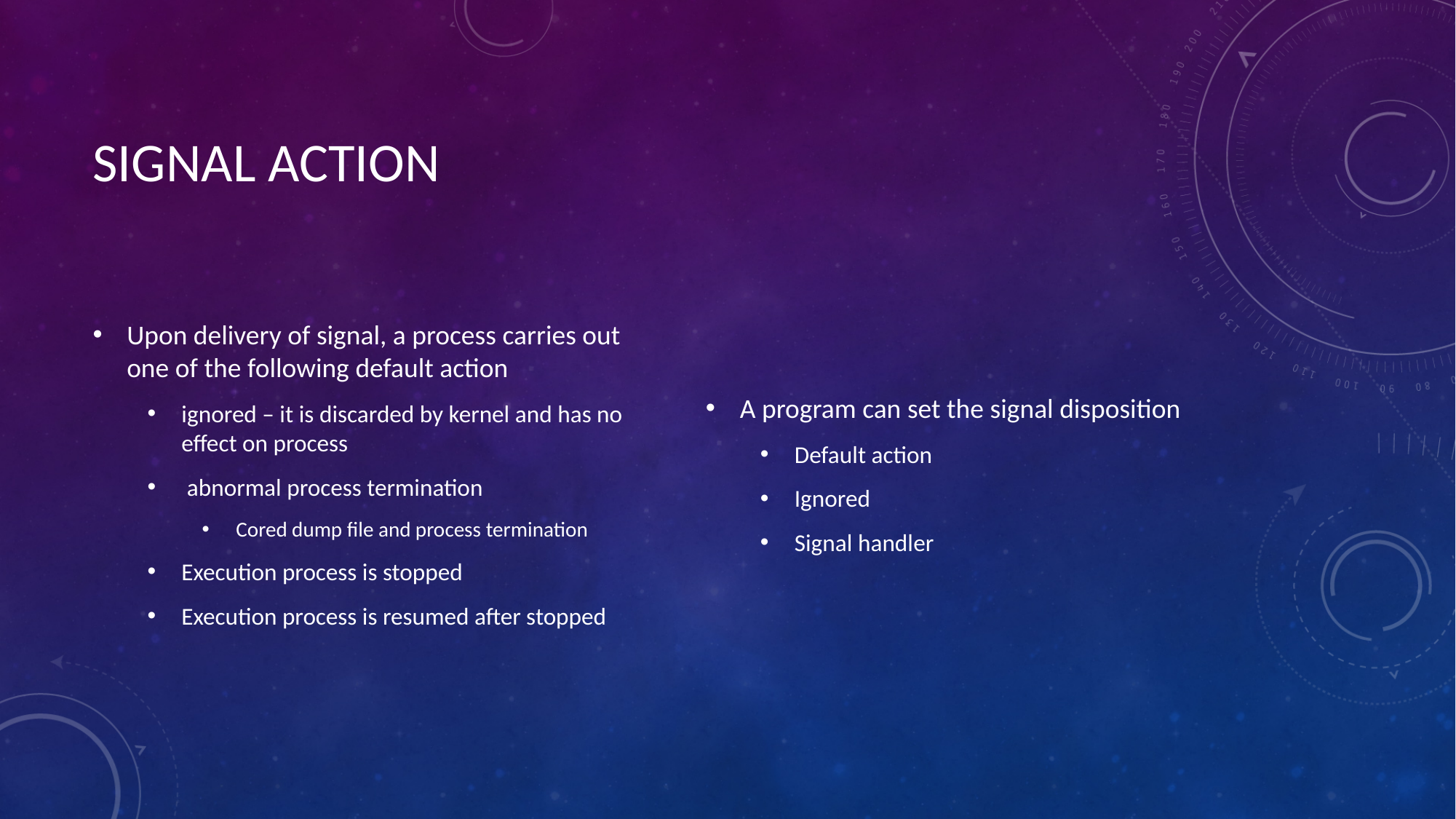

# SIGNAL ACTION
Upon delivery of signal, a process carries out one of the following default action
ignored – it is discarded by kernel and has no effect on process
 abnormal process termination
Cored dump file and process termination
Execution process is stopped
Execution process is resumed after stopped
A program can set the signal disposition
Default action
Ignored
Signal handler